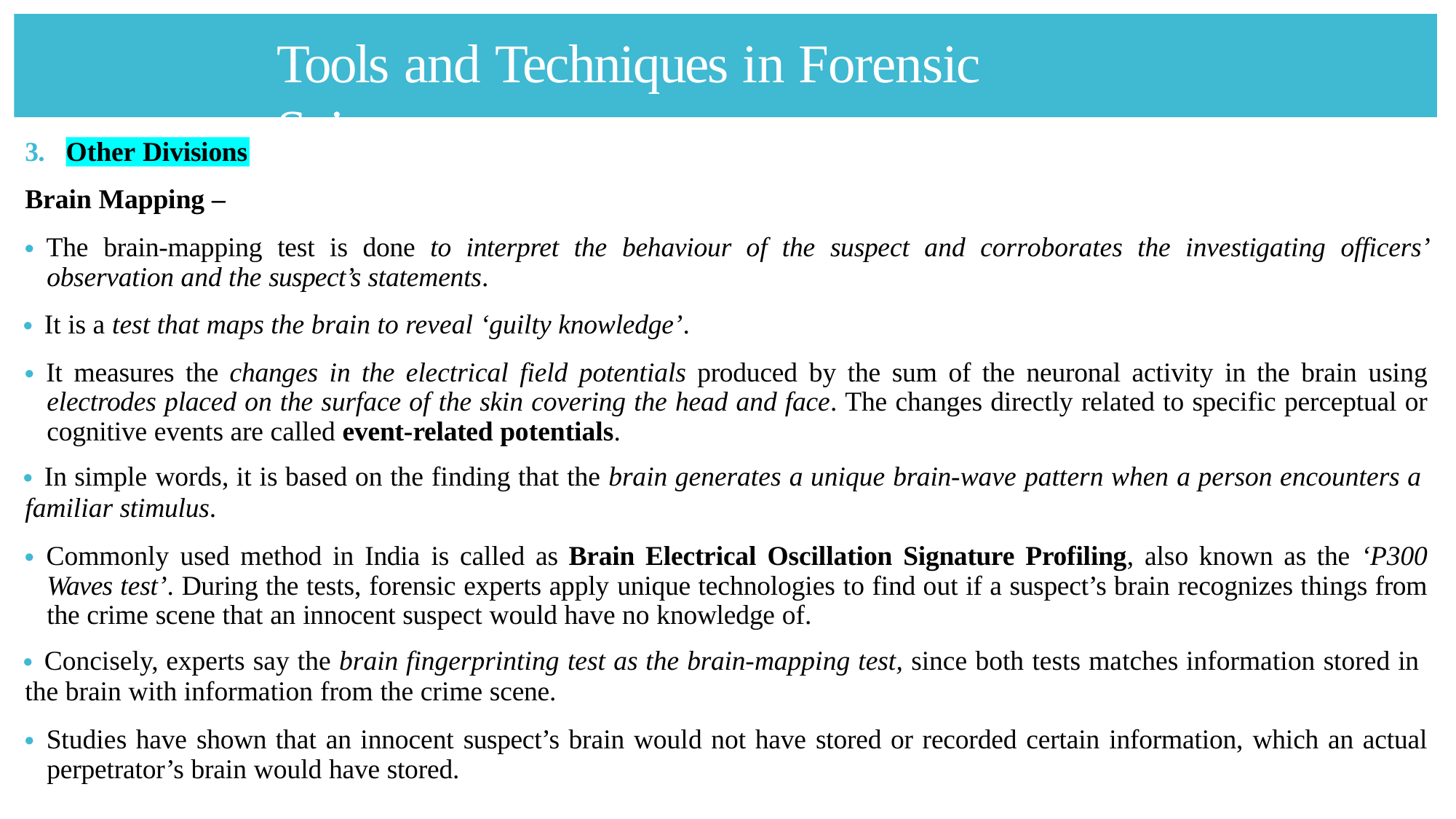

# Tools and Techniques in Forensic Sciences
3.
Other Divisions
Brain Mapping –
🞄 The brain-mapping test is done to interpret the behaviour of the suspect and corroborates the investigating officers’ observation and the suspect’s statements.
🞄 It is a test that maps the brain to reveal ‘guilty knowledge’.
🞄 It measures the changes in the electrical field potentials produced by the sum of the neuronal activity in the brain using electrodes placed on the surface of the skin covering the head and face. The changes directly related to specific perceptual or cognitive events are called event-related potentials.
🞄 In simple words, it is based on the finding that the brain generates a unique brain-wave pattern when a person encounters a
familiar stimulus.
🞄 Commonly used method in India is called as Brain Electrical Oscillation Signature Profiling, also known as the ‘P300 Waves test’. During the tests, forensic experts apply unique technologies to find out if a suspect’s brain recognizes things from the crime scene that an innocent suspect would have no knowledge of.
🞄 Concisely, experts say the brain fingerprinting test as the brain-mapping test, since both tests matches information stored in
the brain with information from the crime scene.
🞄 Studies have shown that an innocent suspect’s brain would not have stored or recorded certain information, which an actual perpetrator’s brain would have stored.